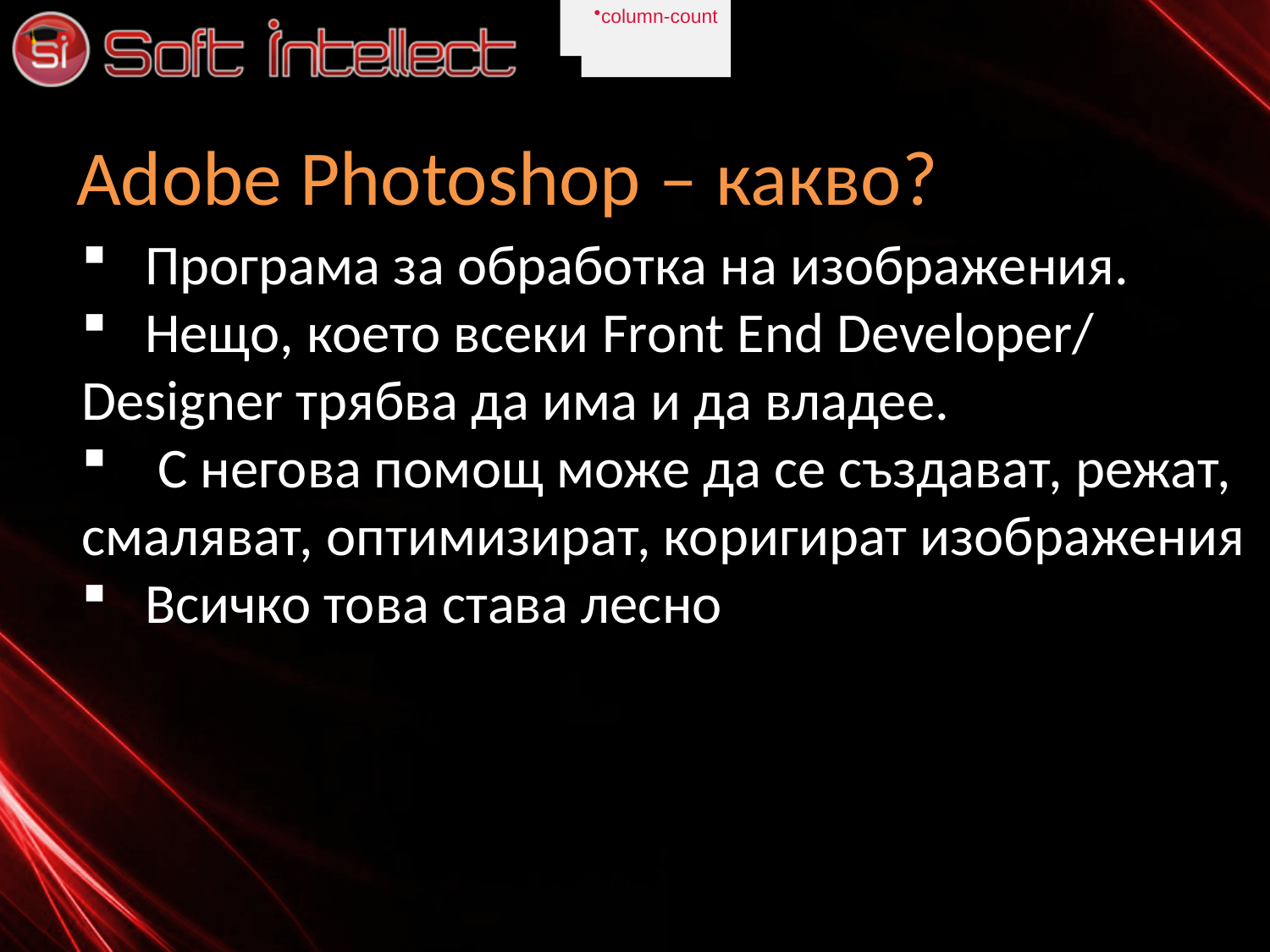

column-count

column-count

# Adobe Photoshop – какво?
Програма за обработка на изображения.
Нещо, което всеки Front End Developer/
Designer трябва да има и да владее.
 С негова помощ може да се създават, режат,
смаляват, оптимизират, коригират изображения
Всичко това става лесно